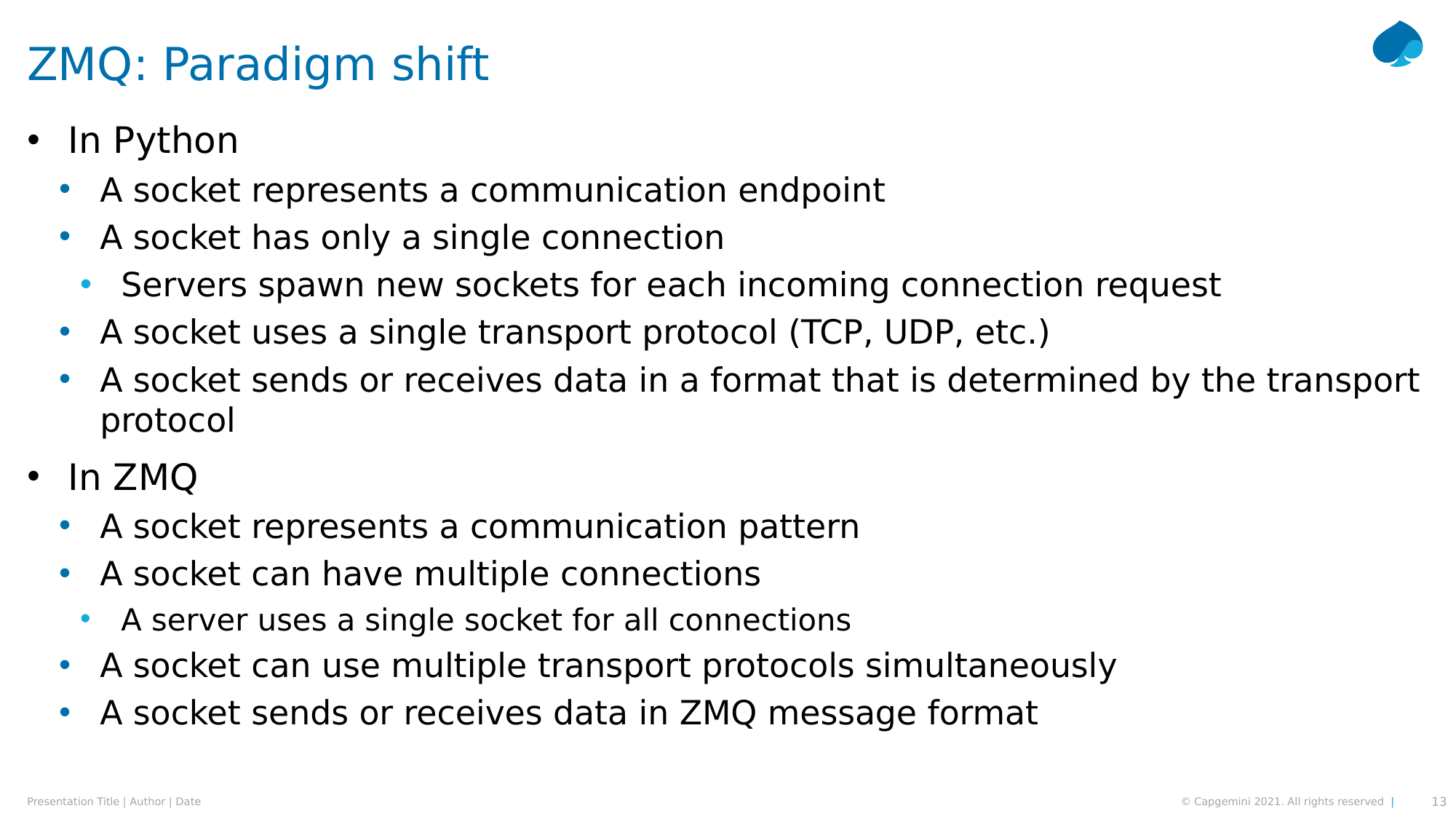

# ZMQ: Paradigm shift
In Python
A socket represents a communication endpoint
A socket has only a single connection
Servers spawn new sockets for each incoming connection request
A socket uses a single transport protocol (TCP, UDP, etc.)
A socket sends or receives data in a format that is determined by the transport protocol
In ZMQ
A socket represents a communication pattern
A socket can have multiple connections
A server uses a single socket for all connections
A socket can use multiple transport protocols simultaneously
A socket sends or receives data in ZMQ message format